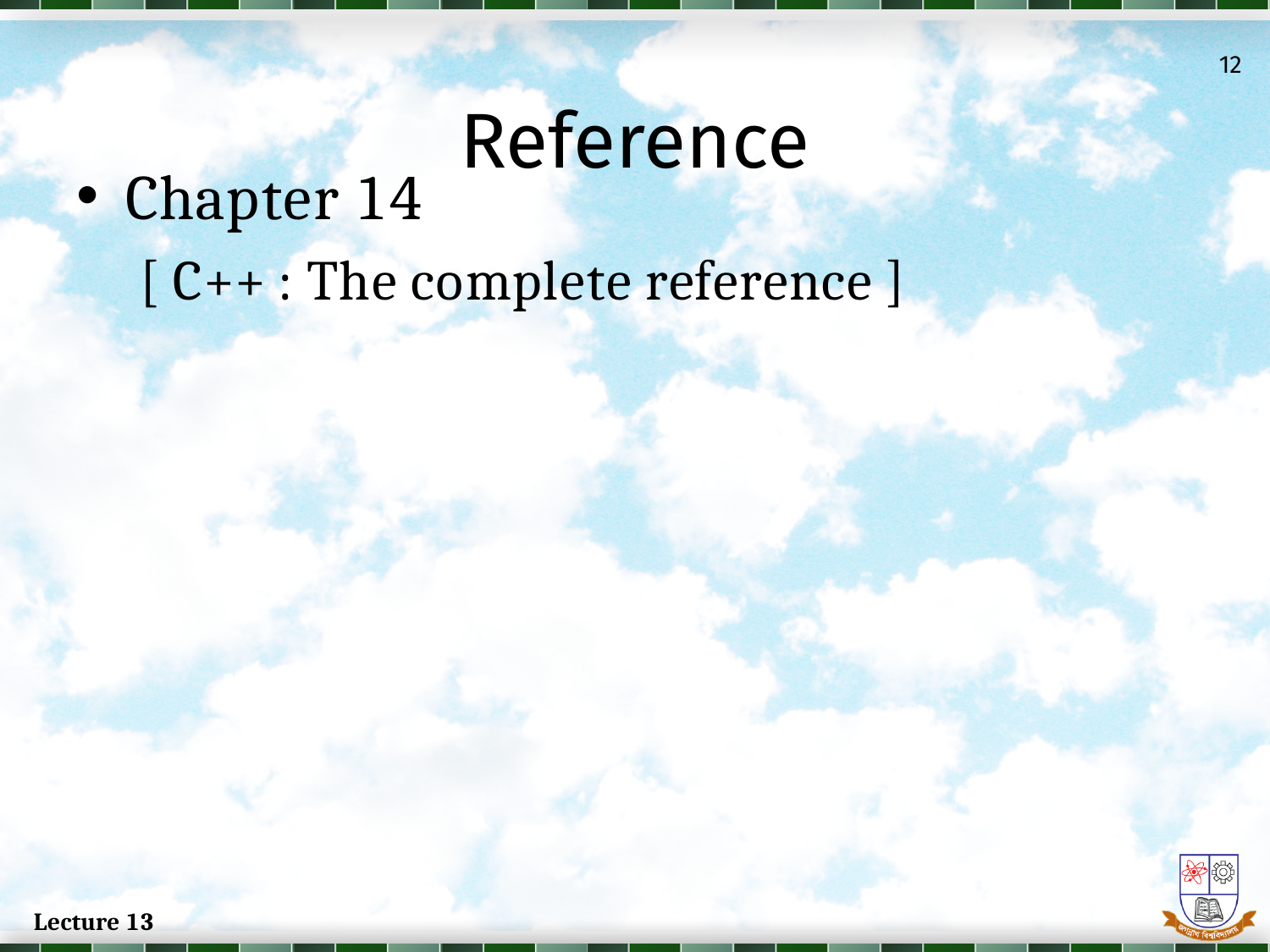

12
# Reference
Chapter 14
[ C++ : The complete reference ]